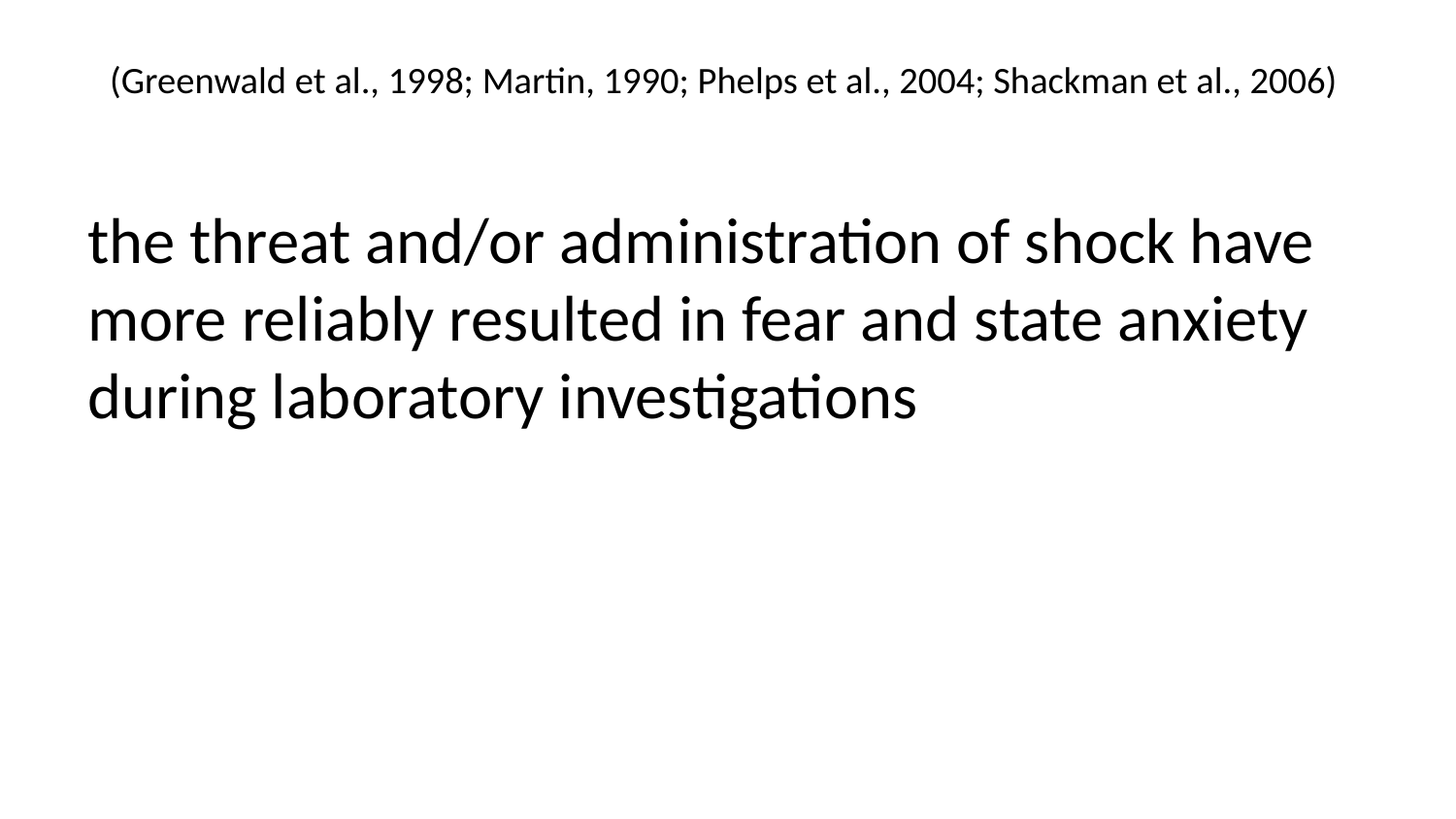

# (Greenwald et al., 1998; Martin, 1990; Phelps et al., 2004; Shackman et al., 2006)
the threat and/or administration of shock have more reliably resulted in fear and state anxiety during laboratory investigations